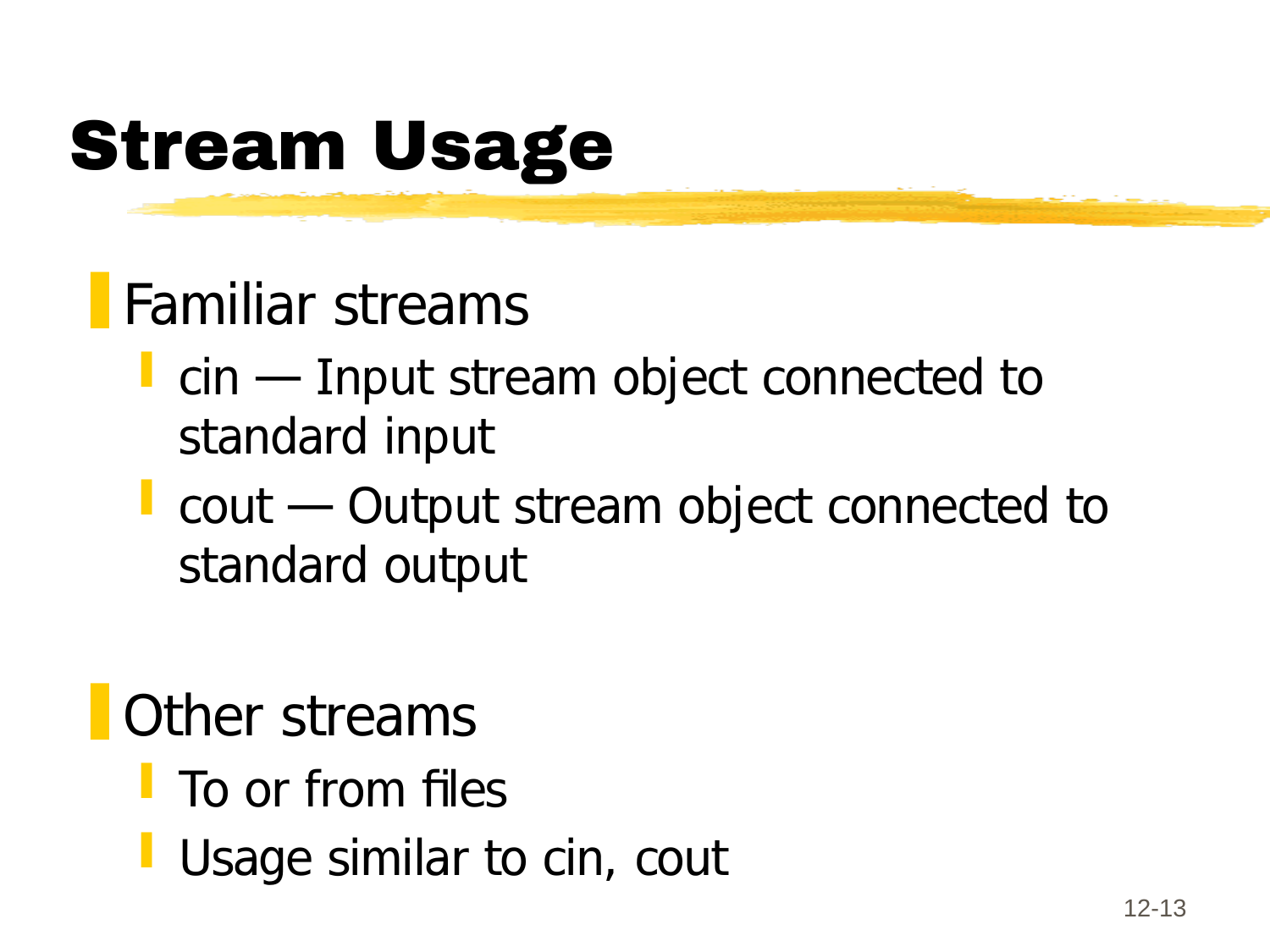

# Stream Usage
Familiar streams
cin — Input stream object connected to standard input
cout — Output stream object connected to standard output

Other streams
To or from files
Usage similar to cin, cout

12-13